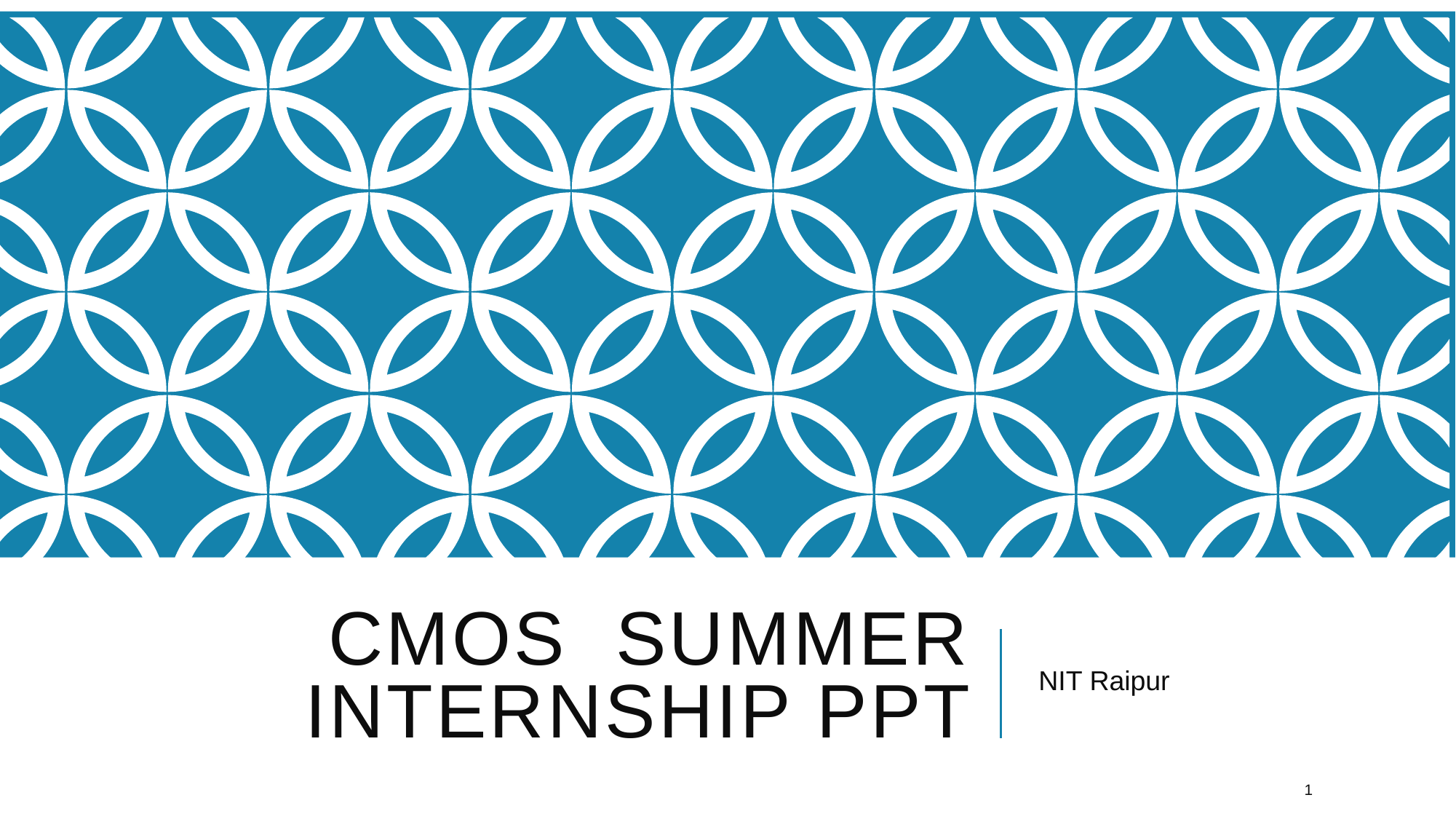

# CMOS  Summer internship ppt
NIT Raipur
1